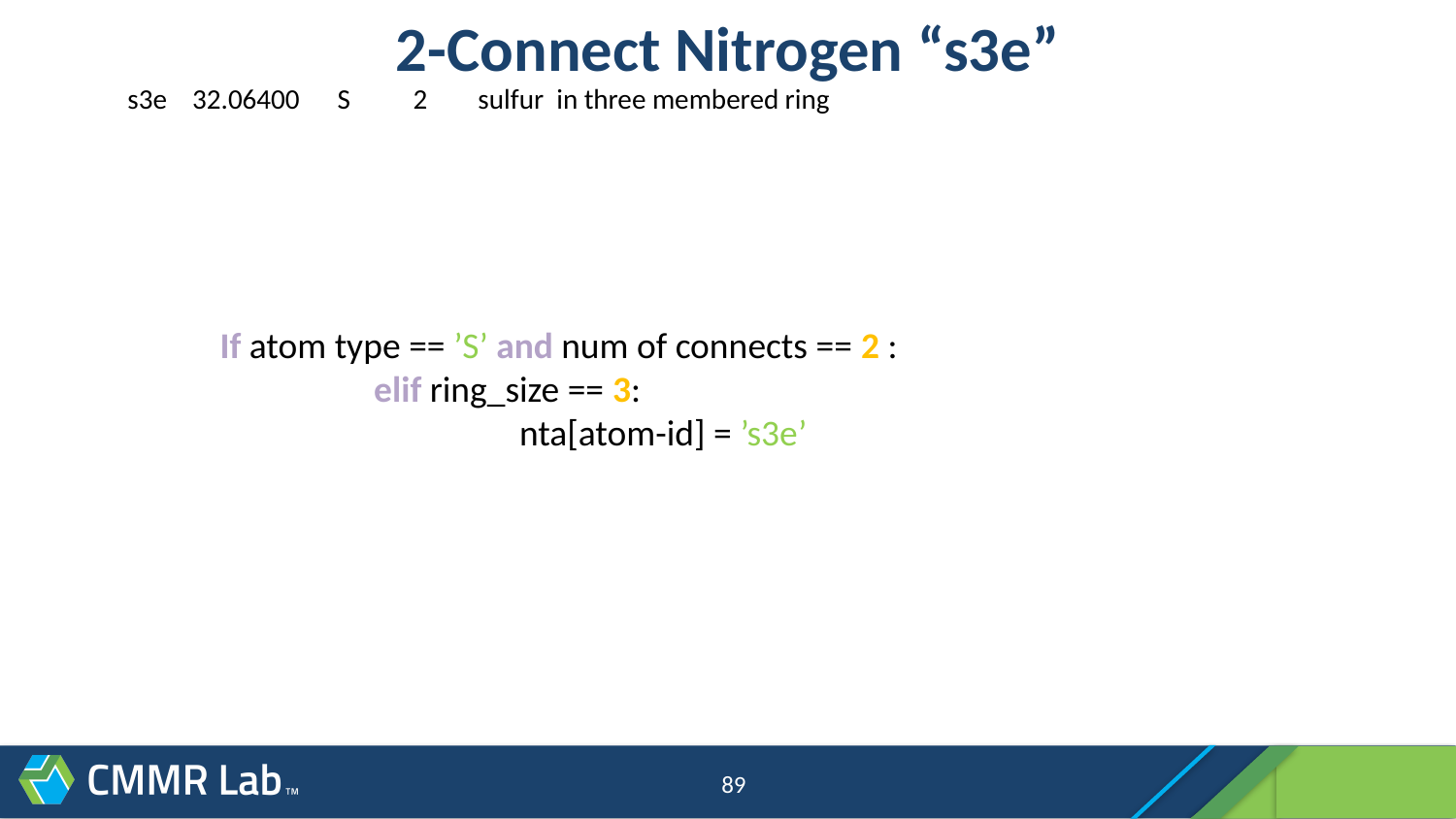

# 2-Connect Nitrogen “s3e”
s3e    32.06400      S          2        sulfur  in three membered ring
If atom type == ’S’ and num of connects == 2 :
	 elif ring_size == 3:
	 	 nta[atom-id] = ’s3e’
89